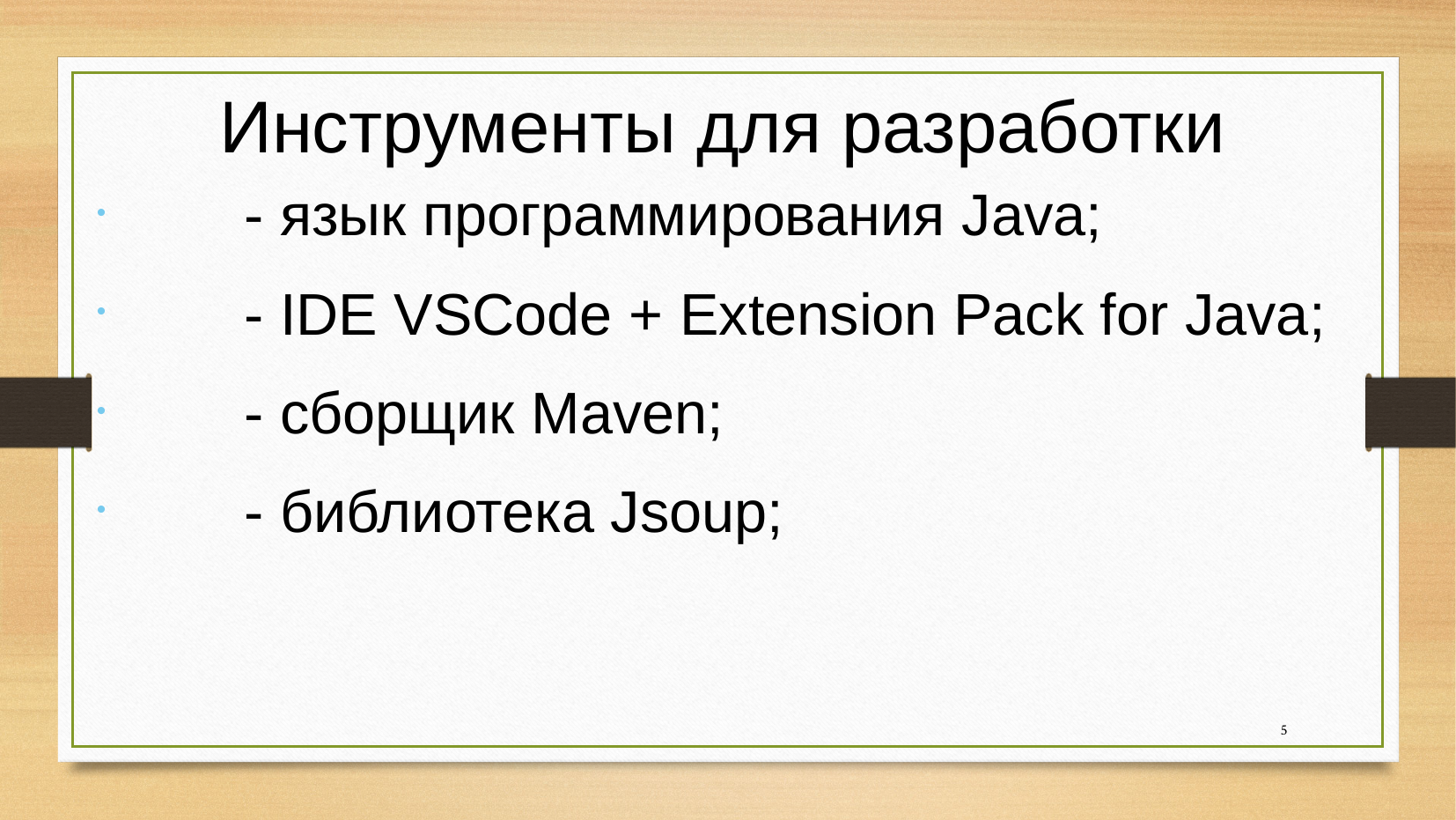

# Инструменты для разработки
	- язык программирования Java;
	- IDE VSCode + Extension Pack for Java;
	- cборщик Maven;
	- библиотека Jsoup;
5